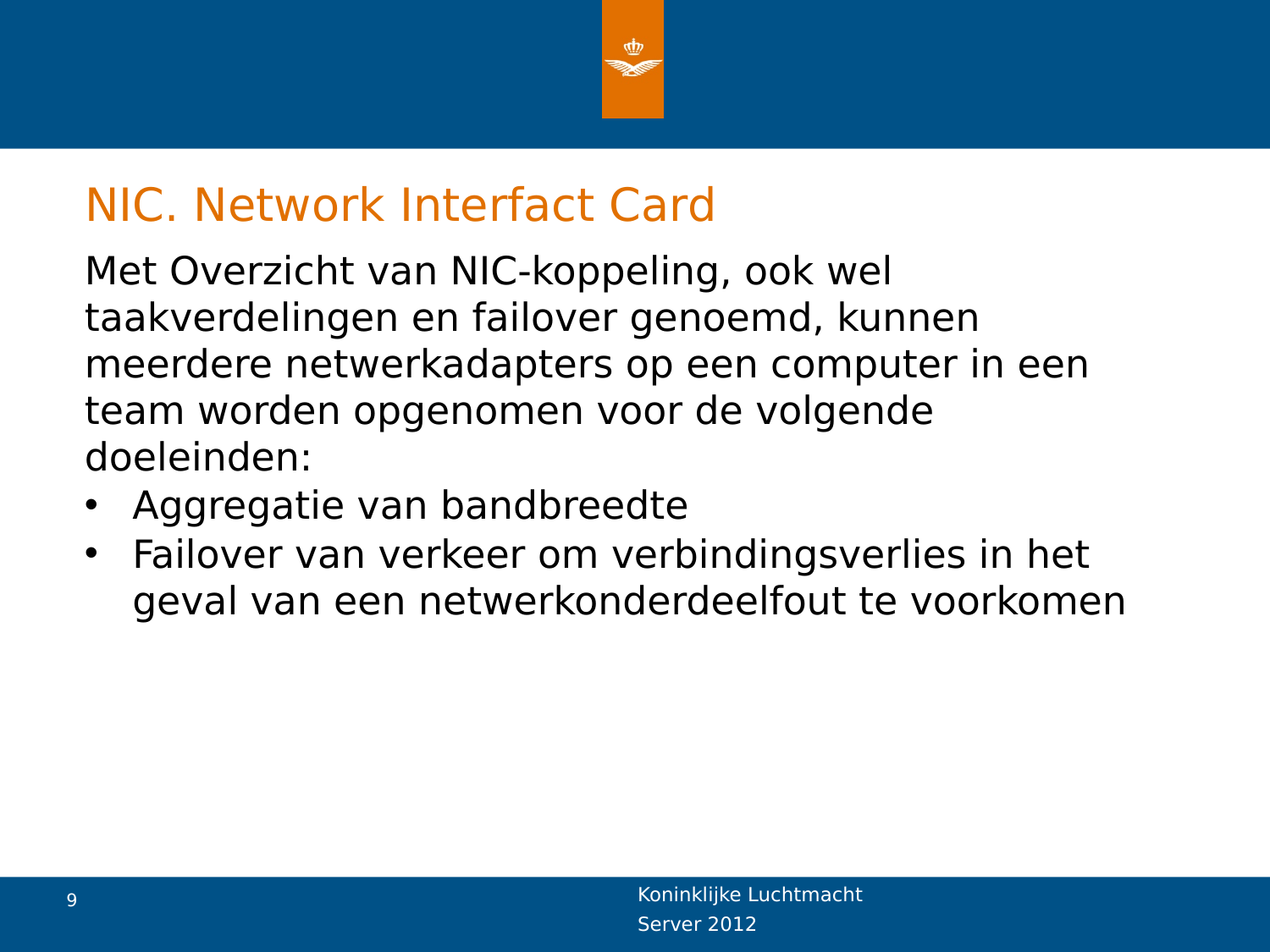

# NIC. Network Interfact Card
Met Overzicht van NIC-koppeling, ook wel taakverdelingen en failover genoemd, kunnen meerdere netwerkadapters op een computer in een team worden opgenomen voor de volgende doeleinden:
Aggregatie van bandbreedte
Failover van verkeer om verbindingsverlies in het geval van een netwerkonderdeelfout te voorkomen